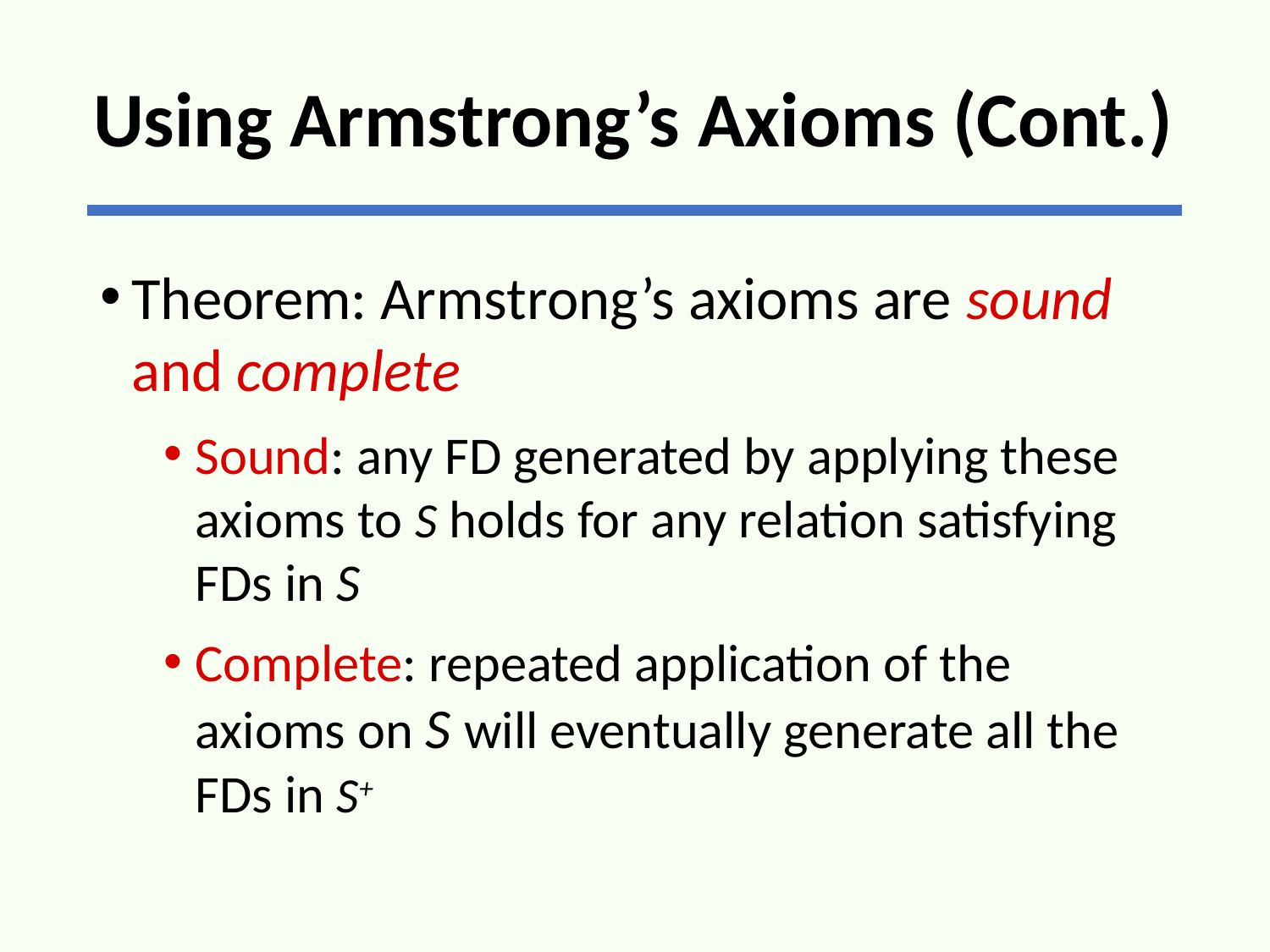

# Using Armstrong’s Axioms (Cont.)
Theorem: Armstrong’s axioms are sound and complete
Sound: any FD generated by applying these axioms to S holds for any relation satisfying FDs in S
Complete: repeated application of the axioms on S will eventually generate all the FDs in S+